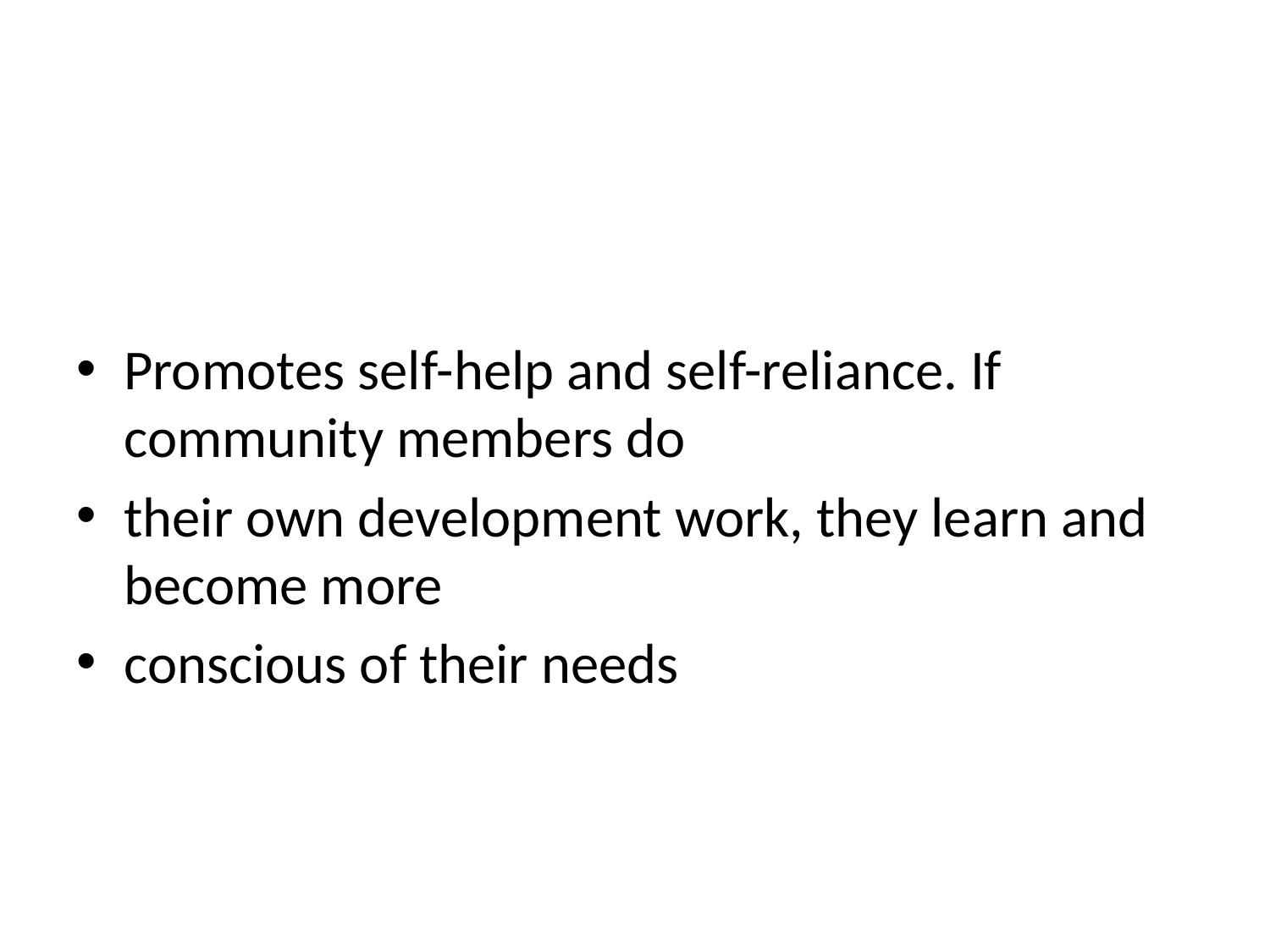

Promotes self-help and self-reliance. If community members do
their own development work, they learn and become more
conscious of their needs